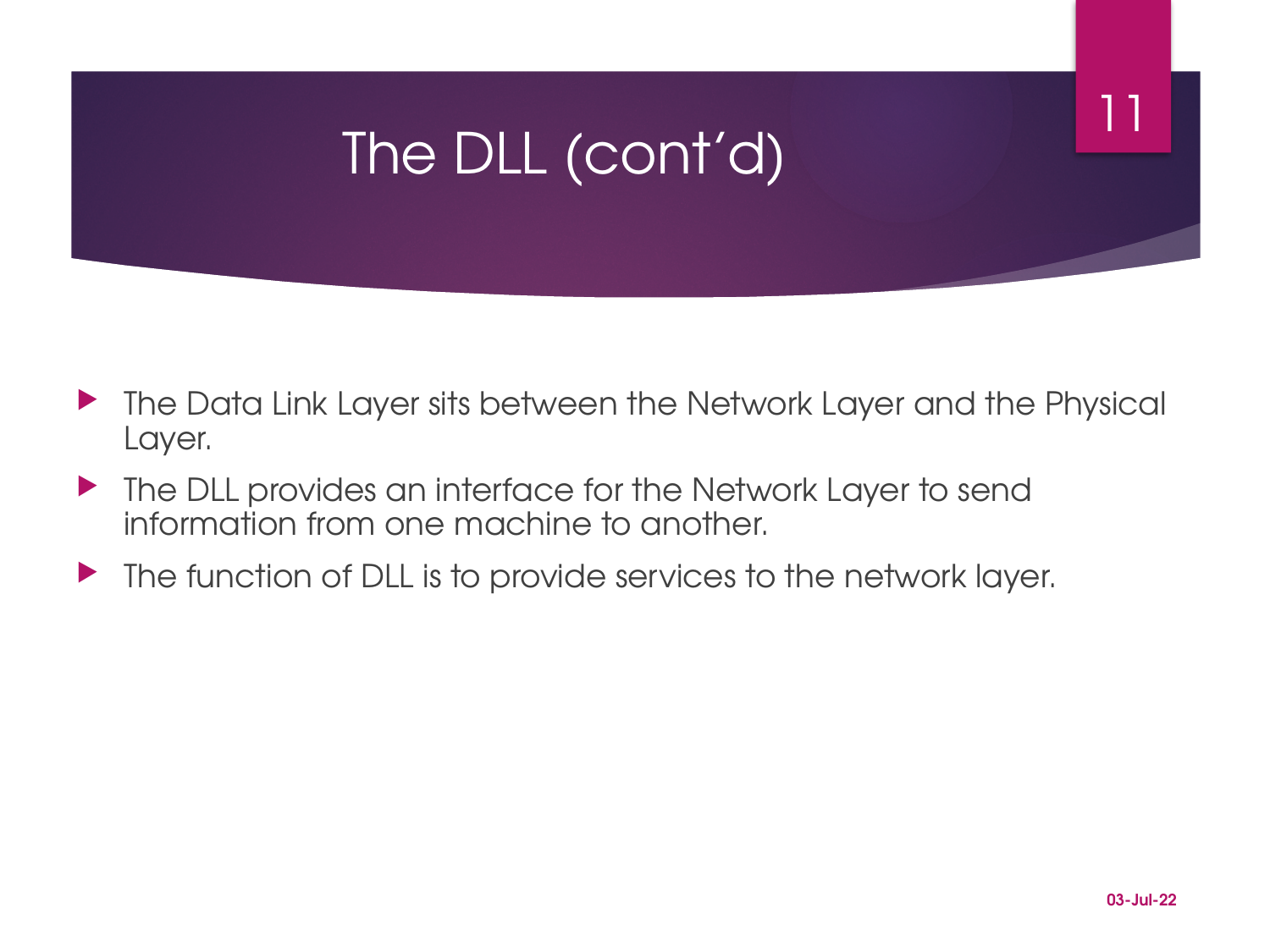

# The DLL (cont’d)‏
11

The Data Link Layer sits between the Network Layer and the Physical Layer.
The DLL provides an interface for the Network Layer to send information from one machine to another.
The function of DLL is to provide services to the network layer.
03-Jul-22